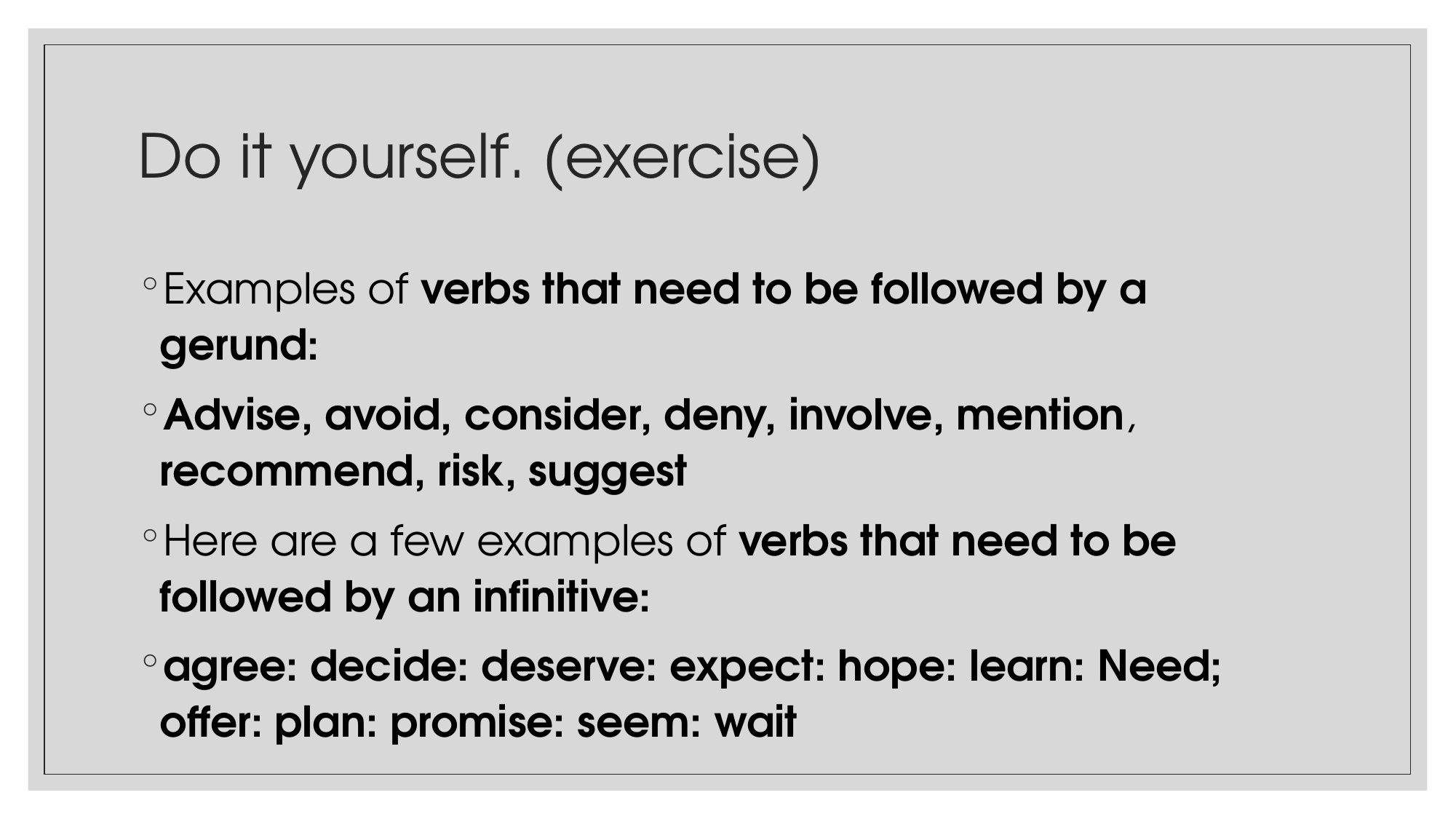

# Do it yourself. (exercise)
Examples of verbs that need to be followed by a gerund:
Advise, avoid, consider, deny, involve, mention, recommend, risk, suggest
Here are a few examples of verbs that need to be followed by an infinitive:
agree: decide: deserve: expect: hope: learn: Need; offer: plan: promise: seem: wait